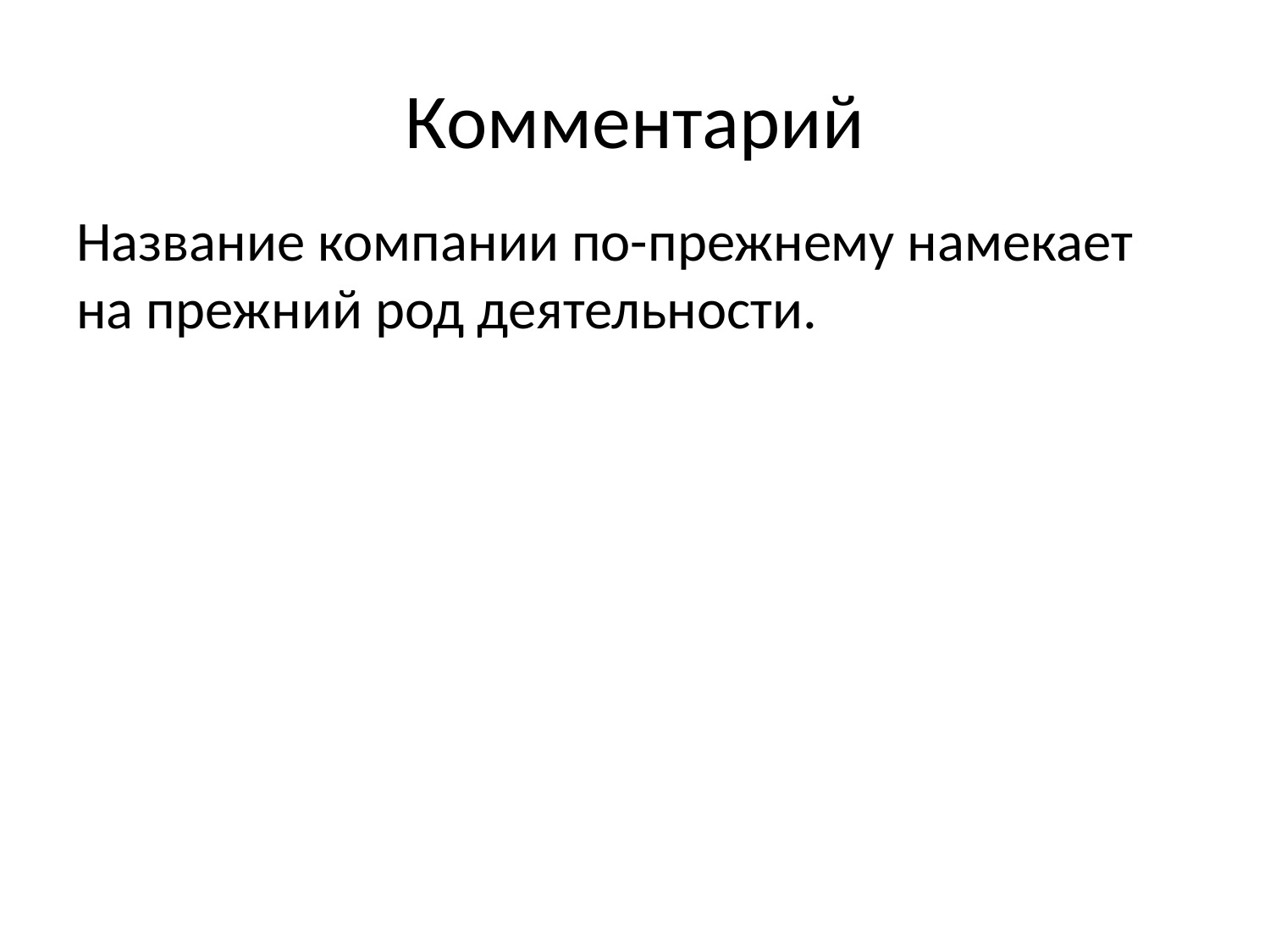

# Комментарий
Название компании по-прежнему намекает на прежний род деятельности.